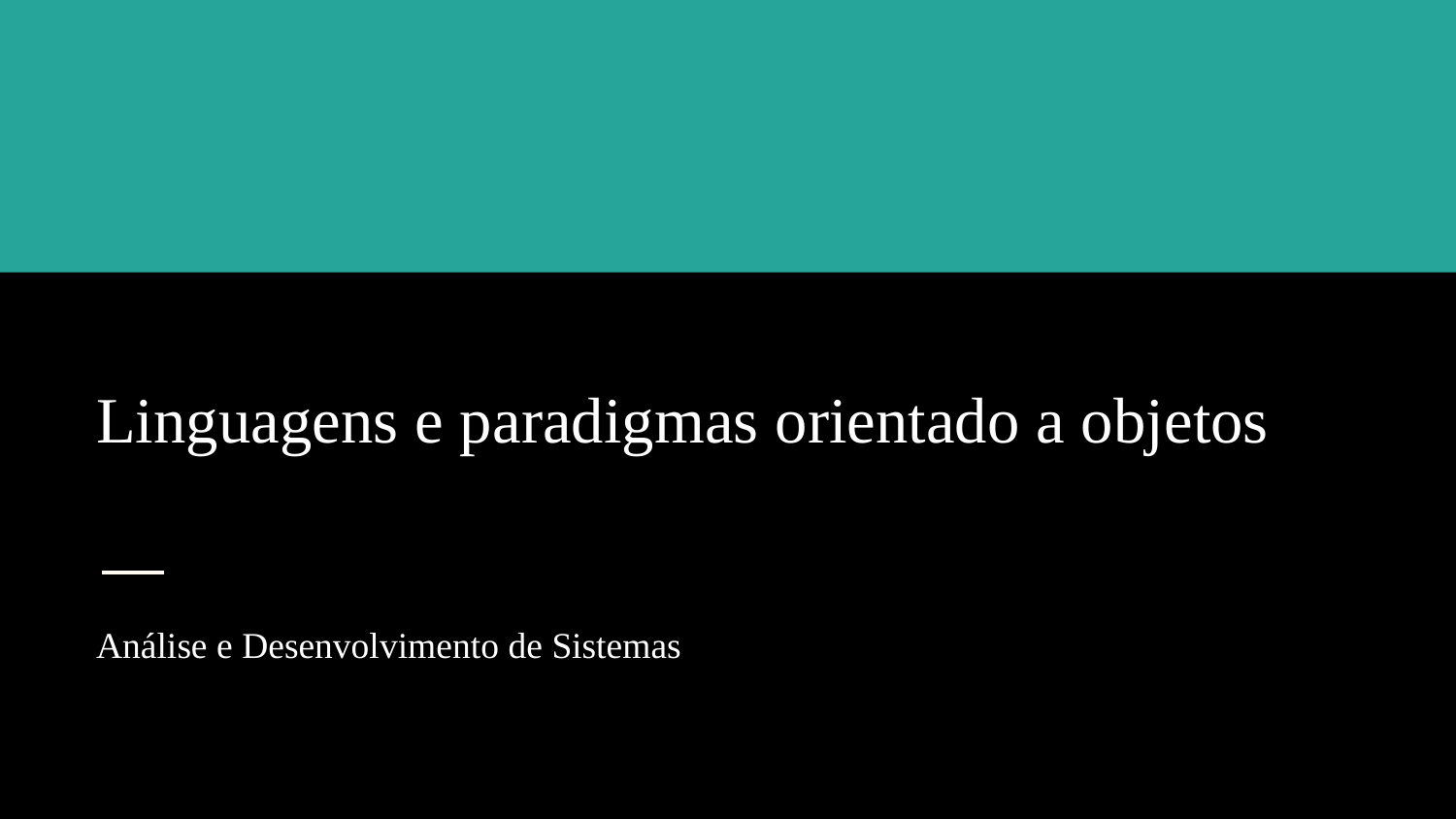

# Linguagens e paradigmas orientado a objetos

Análise e Desenvolvimento de Sistemas